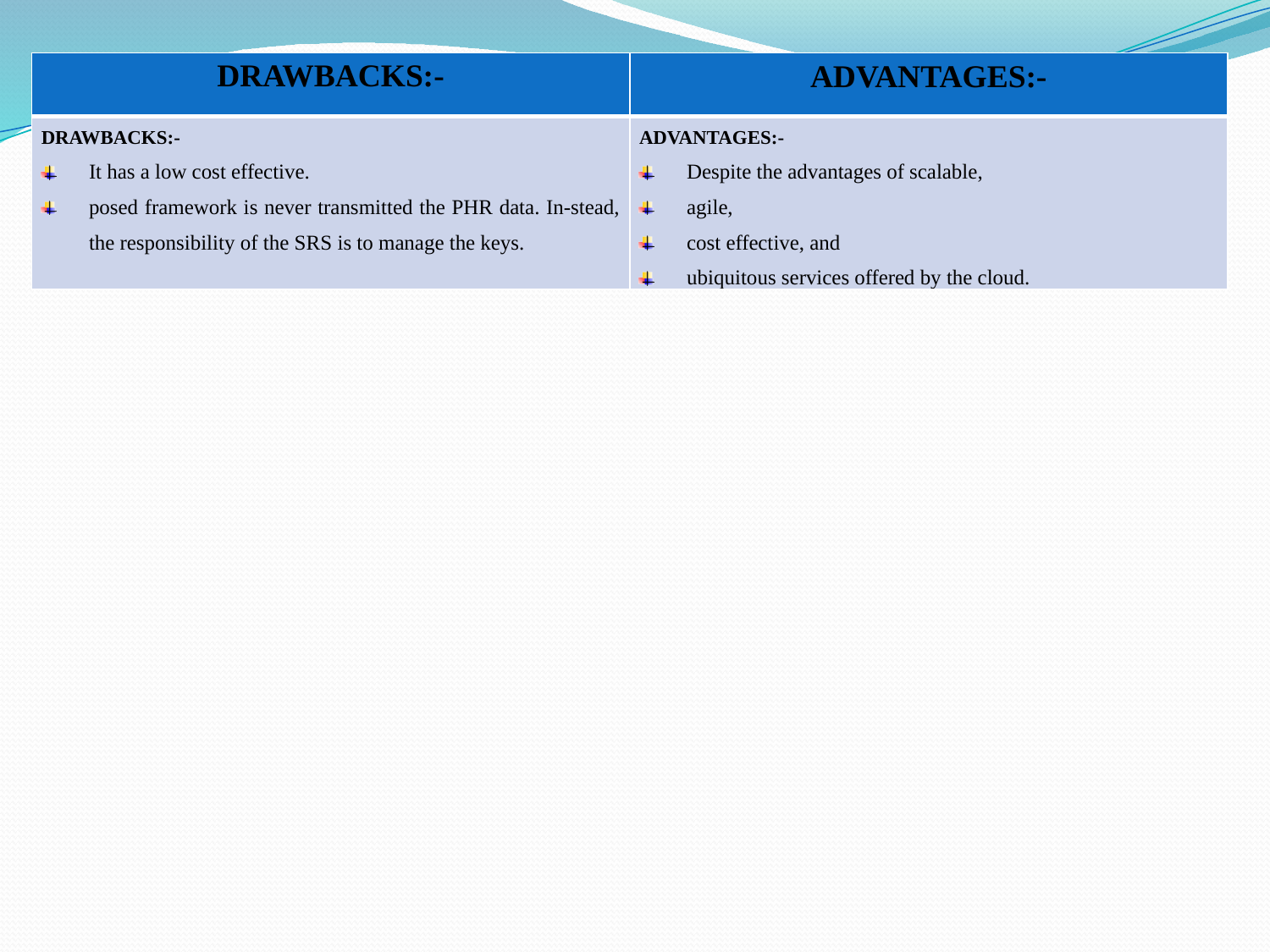

| DRAWBACKS:- | ADVANTAGES:- |
| --- | --- |
| DRAWBACKS:- It has a low cost effective. posed framework is never transmitted the PHR data. In-stead, the responsibility of the SRS is to manage the keys. | ADVANTAGES:- Despite the advantages of scalable, agile, cost effective, and ubiquitous services offered by the cloud. |